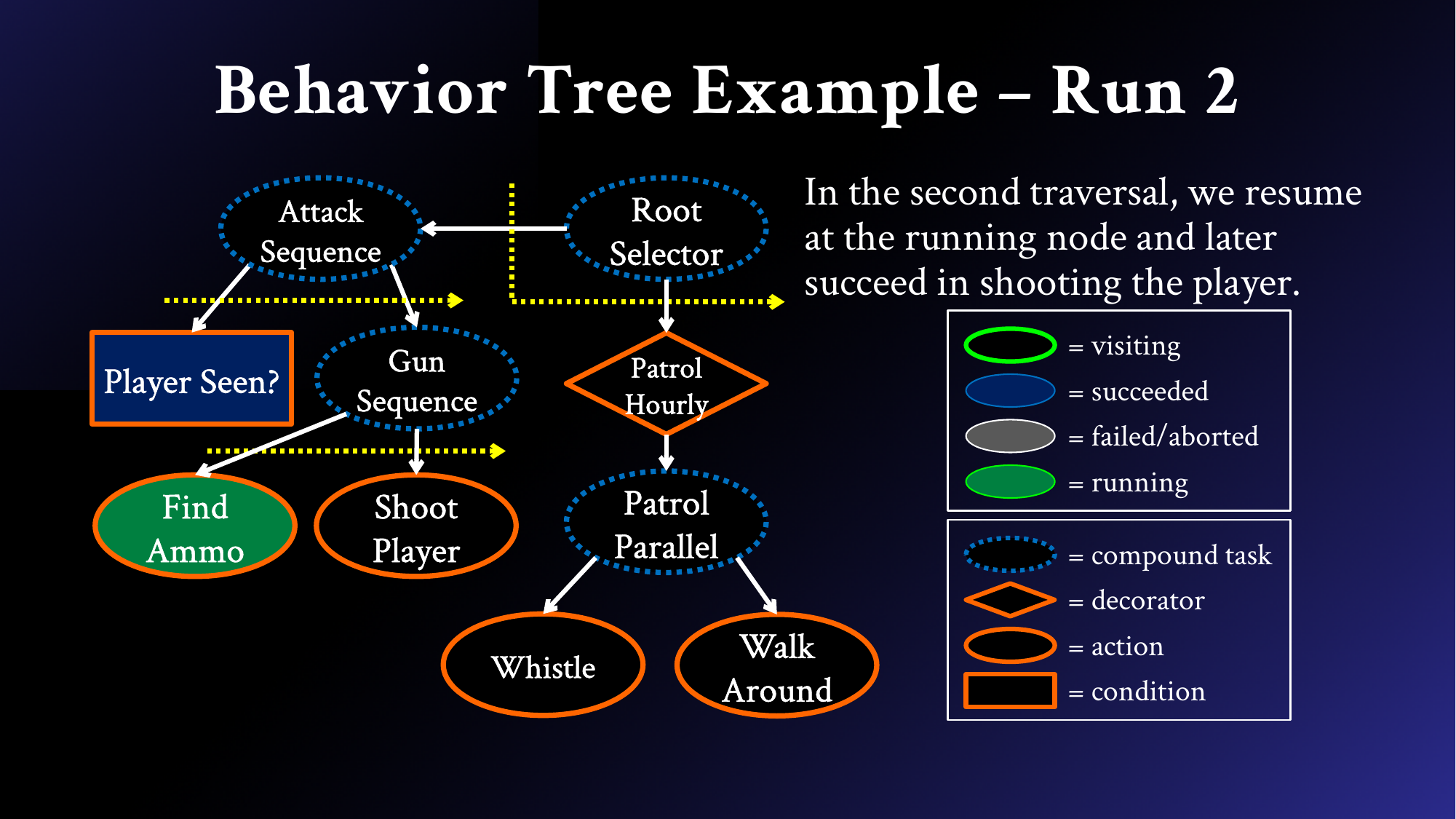

# Behavior Tree Example – Run 2
In the second traversal, we resume at the running node and later succeed in shooting the player.
Attack Sequence
Root Selector

= visiting
= succeeded
= failed/aborted
= running
Gun Sequence

Player Seen?
Patrol Hourly

Patrol Parallel
Find Ammo
Shoot Player

= compound task
= decorator
= action
= condition

Whistle
Walk Around